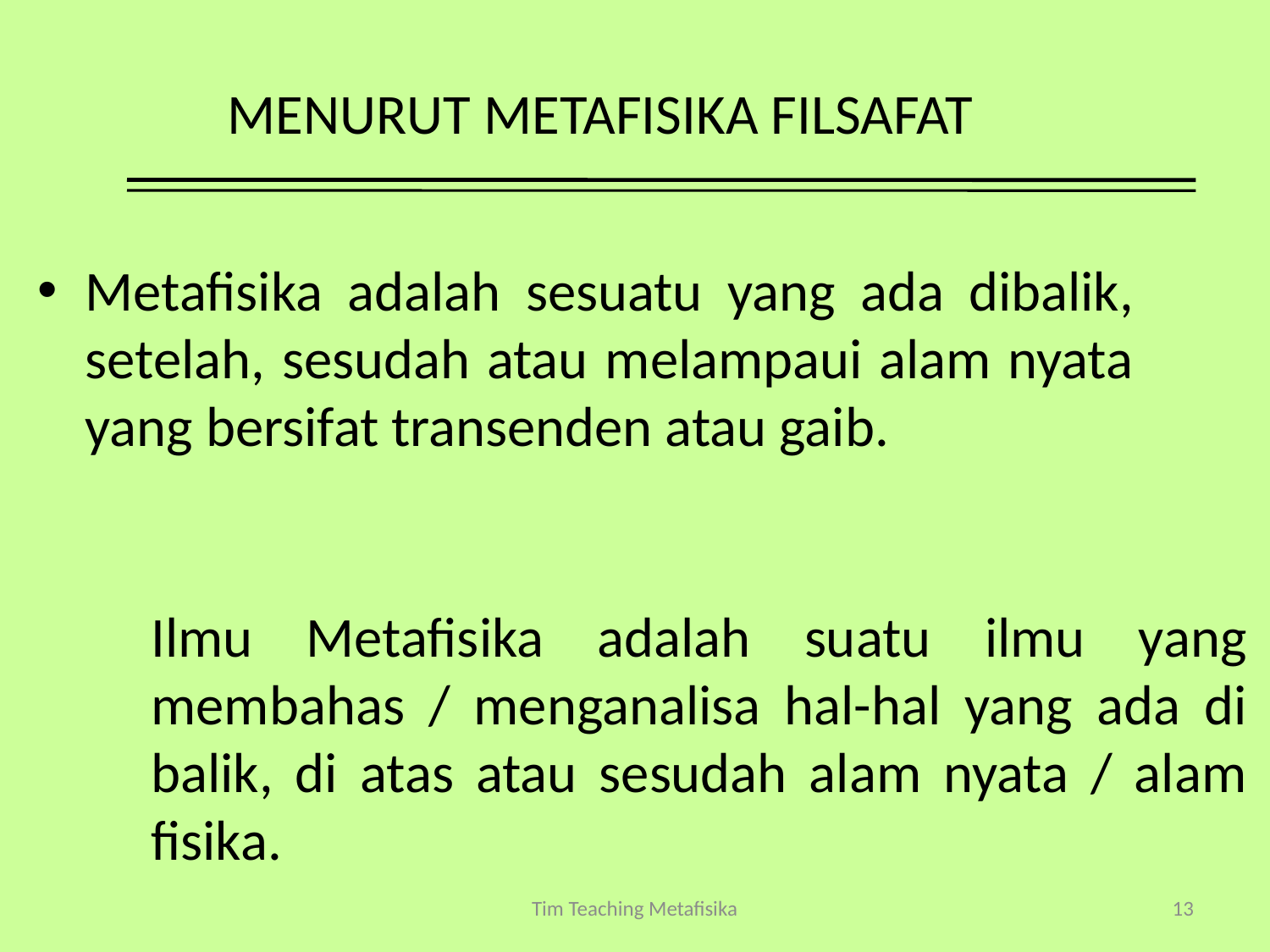

# MENURUT METAFISIKA FILSAFAT
Metafisika adalah sesuatu yang ada dibalik, setelah, sesudah atau melampaui alam nyata yang bersifat transenden atau gaib.

Ilmu Metafisika adalah suatu ilmu yang membahas / menganalisa hal-hal yang ada di balik, di atas atau sesudah alam nyata / alam fisika.

Tim Teaching Metafisika
13